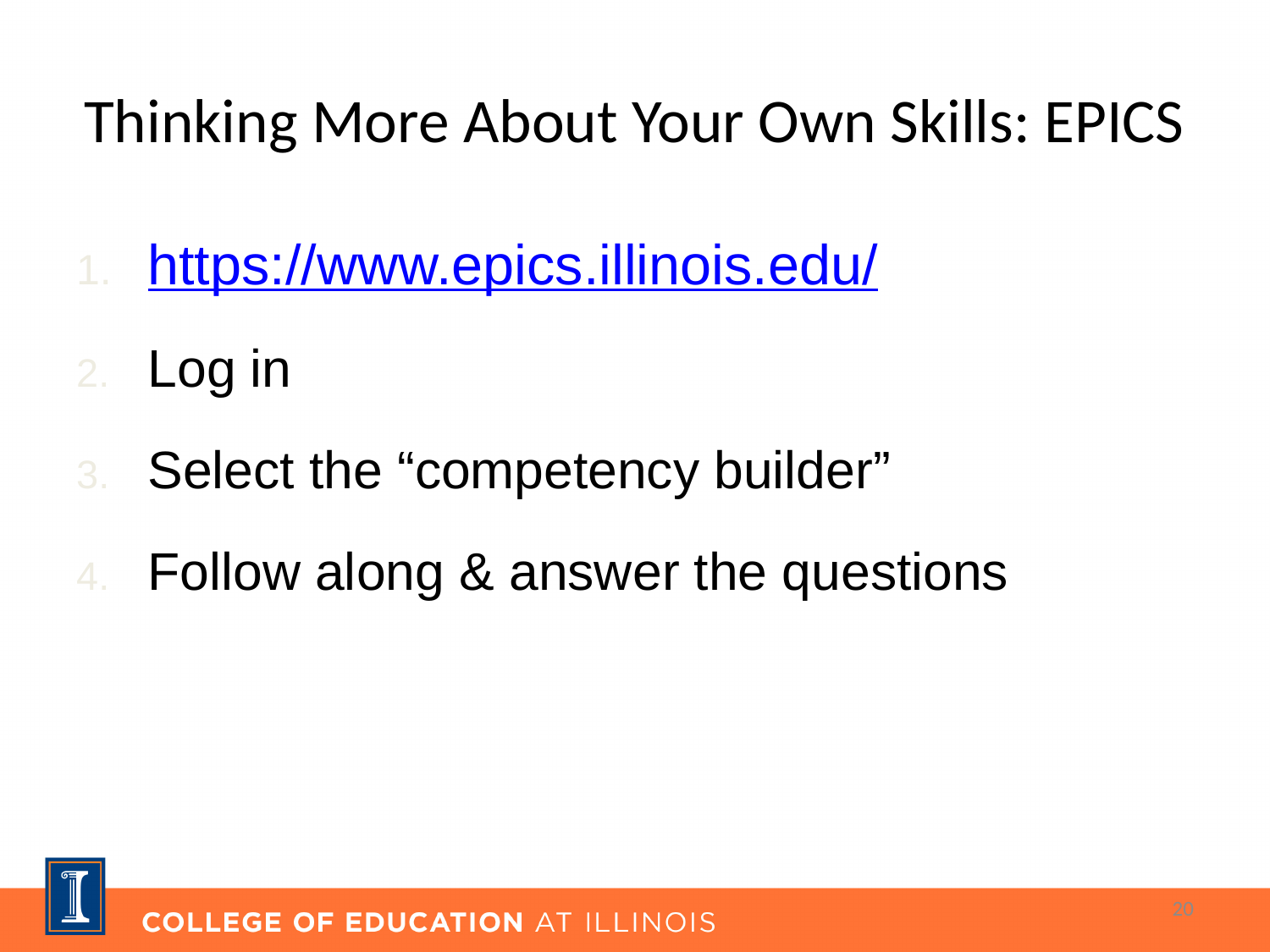

# Thinking More About Your Own Skills: EPICS
https://www.epics.illinois.edu/

Log in

Select the “competency builder”

Follow along & answer the questions

20